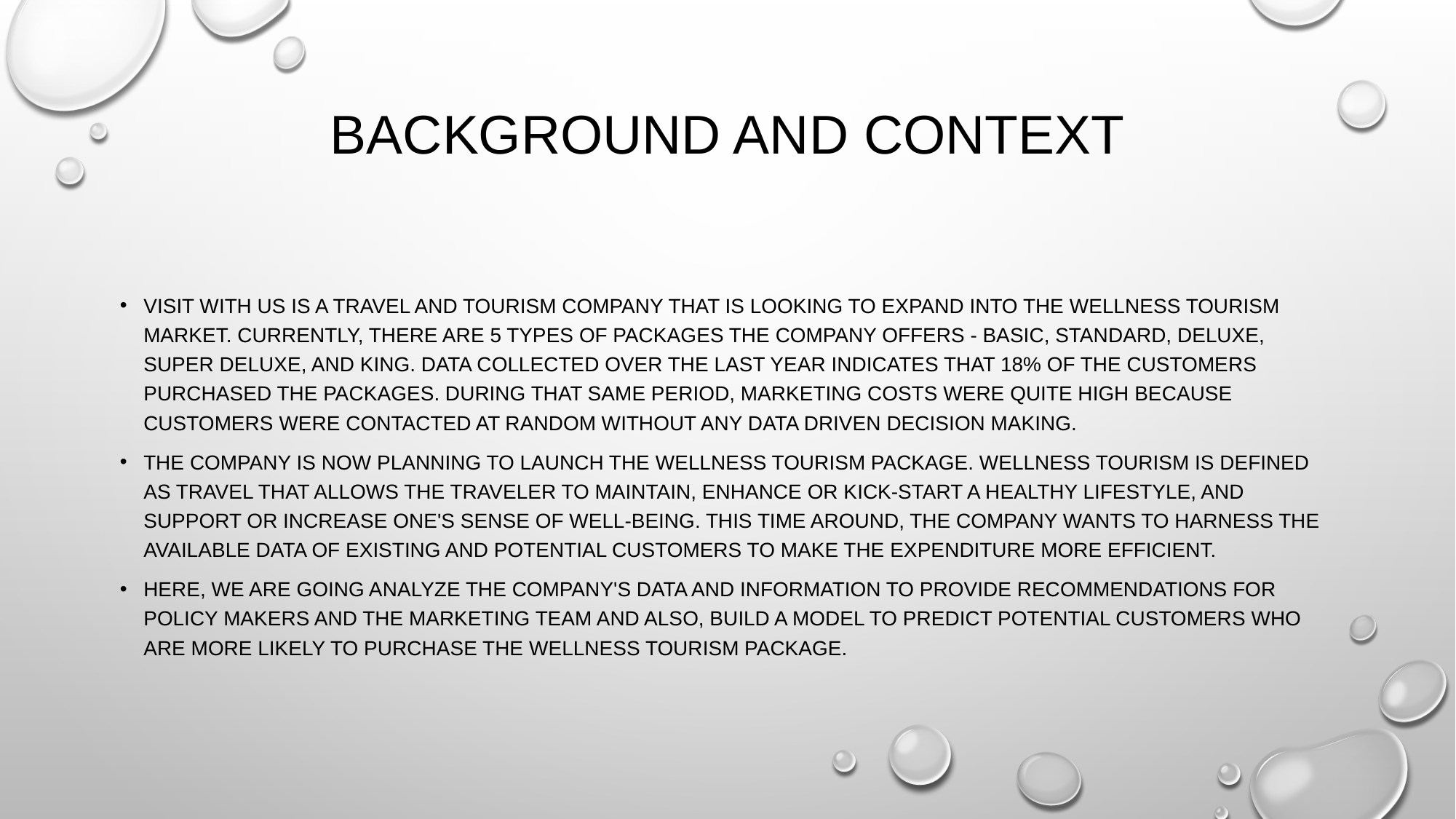

# Background and Context
Visit With Us is a travel and tourism company that is looking to expand into the wellness tourism market. Currently, there are 5 types of packages the company offers - Basic, Standard, Deluxe, Super Deluxe, and King. Data collected over the last year indicates that 18% of the customers purchased the packages. During that same period, marketing costs were quite high because customers were contacted at random without any data driven decision making.
The company is now planning to launch the Wellness Tourism Package. Wellness Tourism is defined as travel that allows the traveler to maintain, enhance or kick-start a healthy lifestyle, and support or increase one's sense of well-being. This time around, the company wants to harness the available data of existing and potential customers to make the expenditure more efficient.
Here, we are going analyze the company's data and information to provide recommendations for policy makers and the marketing team and also, build a model to predict potential customers who are more likely to purchase the wellness tourism package.